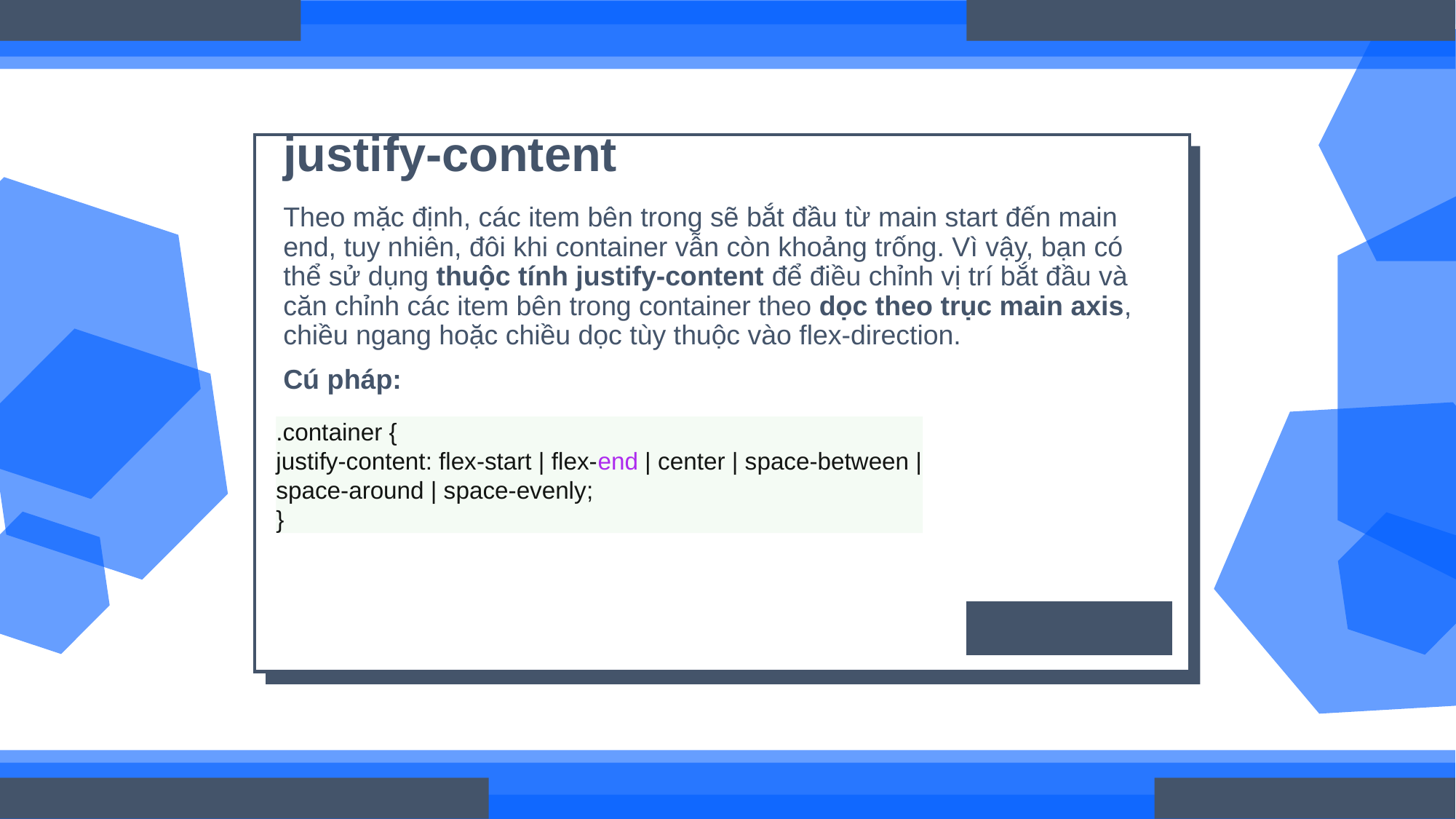

# justify-content
Theo mặc định, các item bên trong sẽ bắt đầu từ main start đến main end, tuy nhiên, đôi khi container vẫn còn khoảng trống. Vì vậy, bạn có thể sử dụng thuộc tính justify-content để điều chỉnh vị trí bắt đầu và căn chỉnh các item bên trong container theo dọc theo trục main axis, chiều ngang hoặc chiều dọc tùy thuộc vào flex-direction.
Cú pháp:
.container {
justify-content: flex-start | flex-end | center | space-between |
space-around | space-evenly;
}